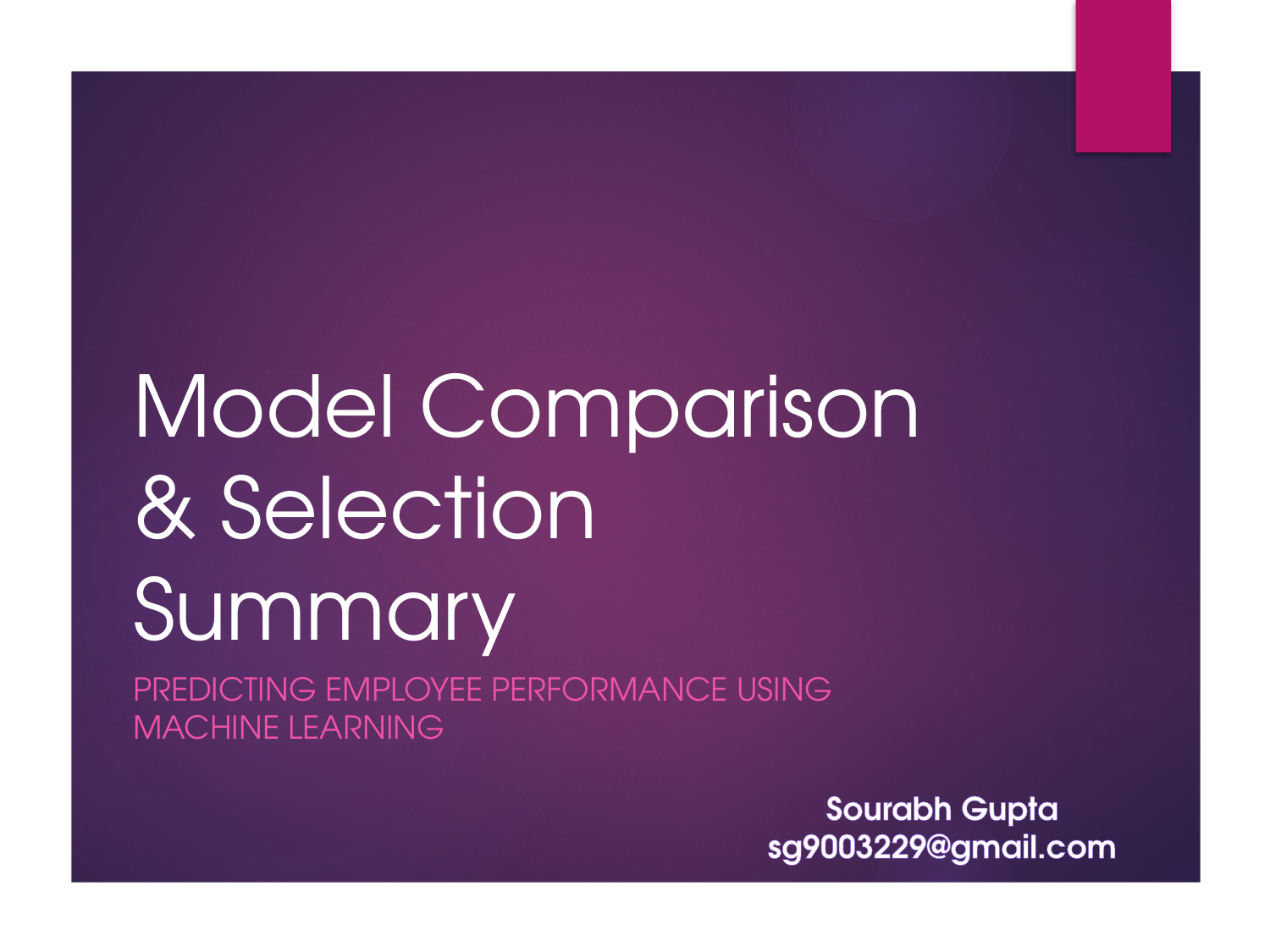

# Model Comparison & Selection Summary
Predicting Employee Performance Using Machine Learning
Sourabh Gupta
sg9003229@gmail.com